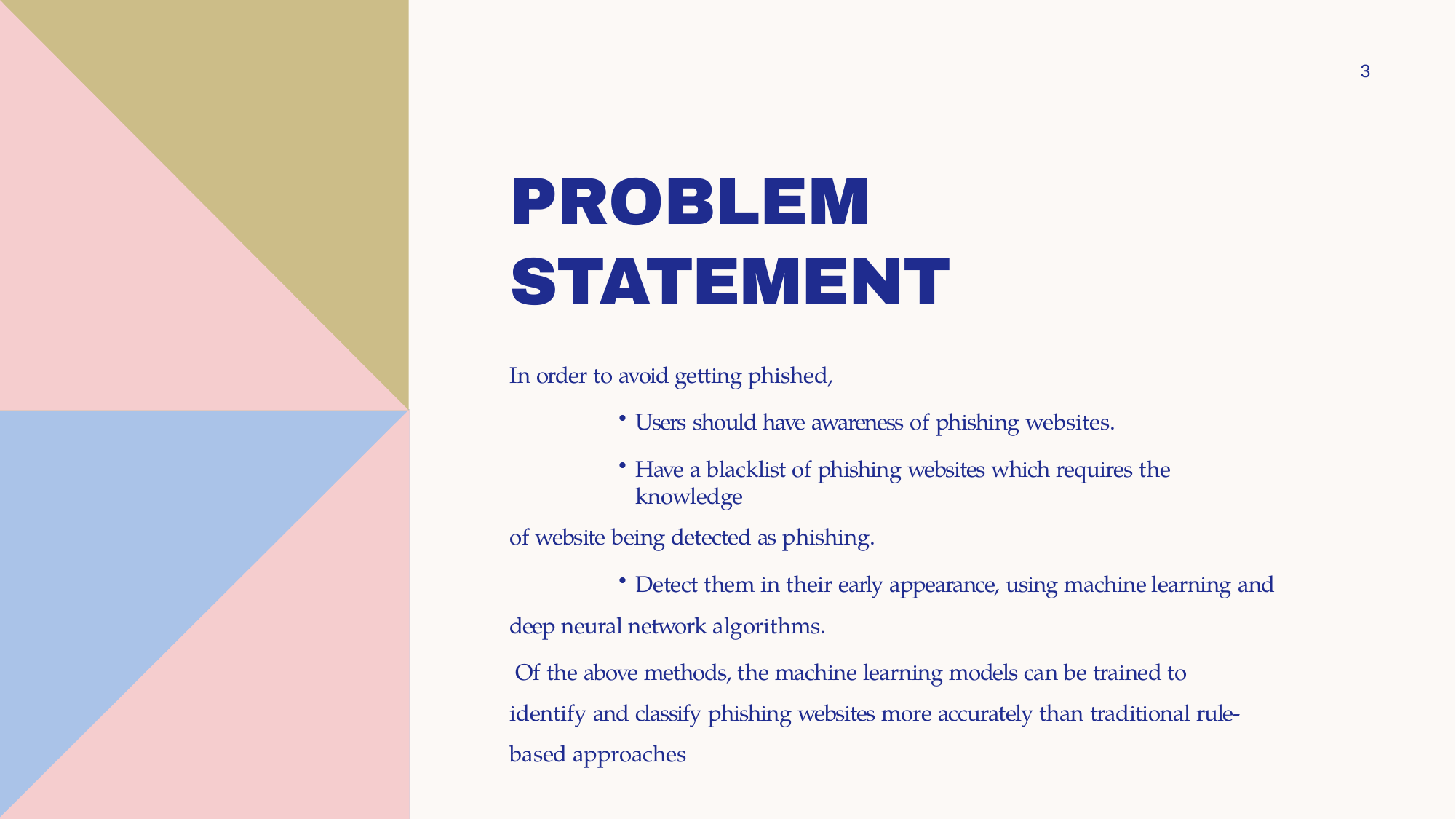

3
# PROBLEM STATEMENT
In order to avoid getting phished,
Users should have awareness of phishing websites.
Have a blacklist of phishing websites which requires the knowledge
of website being detected as phishing.
Detect them in their early appearance, using machine learning and
deep neural network algorithms.
Of the above methods, the machine learning models can be trained to identify and classify phishing websites more accurately than traditional rule-based approaches